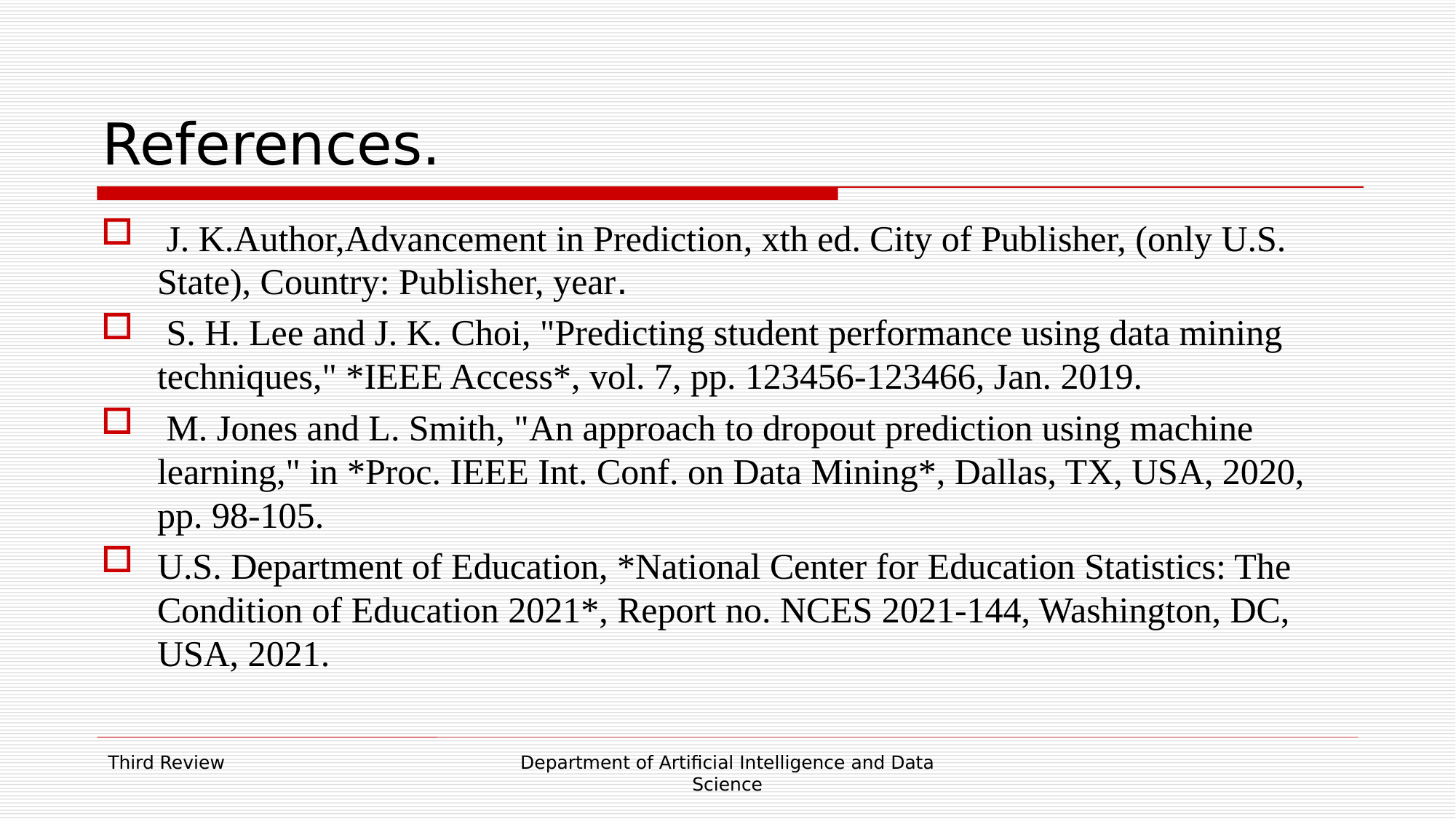

# References.
 J. K.Author,Advancement in Prediction, xth ed. City of Publisher, (only U.S. State), Country: Publisher, year.
 S. H. Lee and J. K. Choi, "Predicting student performance using data mining techniques," *IEEE Access*, vol. 7, pp. 123456-123466, Jan. 2019.
 M. Jones and L. Smith, "An approach to dropout prediction using machine learning," in *Proc. IEEE Int. Conf. on Data Mining*, Dallas, TX, USA, 2020, pp. 98-105.
U.S. Department of Education, *National Center for Education Statistics: The Condition of Education 2021*, Report no. NCES 2021-144, Washington, DC, USA, 2021.

Third Review
Department of Artificial Intelligence and Data Science
36